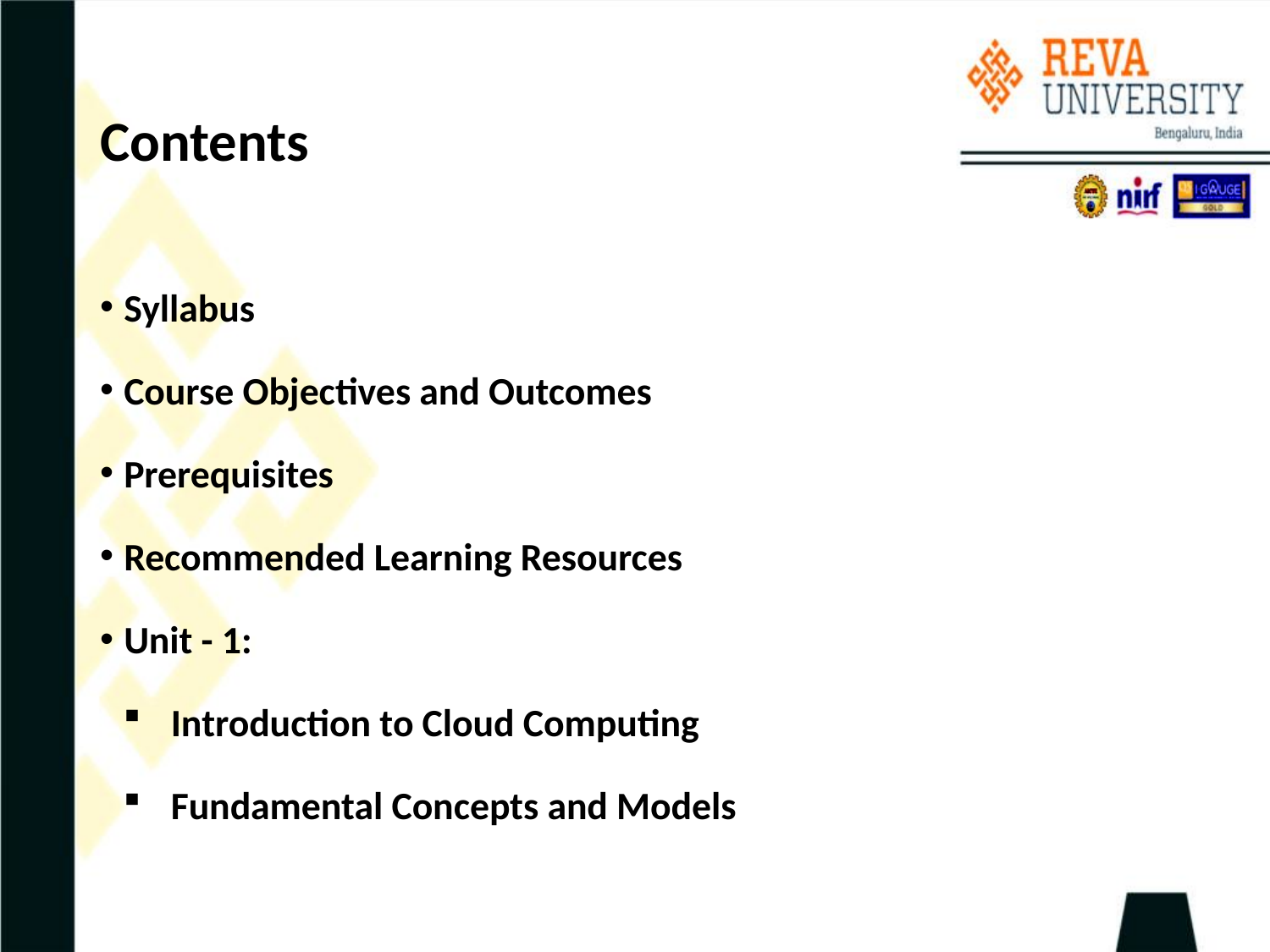

# Contents
Syllabus
Course Objectives and Outcomes
Prerequisites
Recommended Learning Resources
Unit - 1:
Introduction to Cloud Computing
Fundamental Concepts and Models